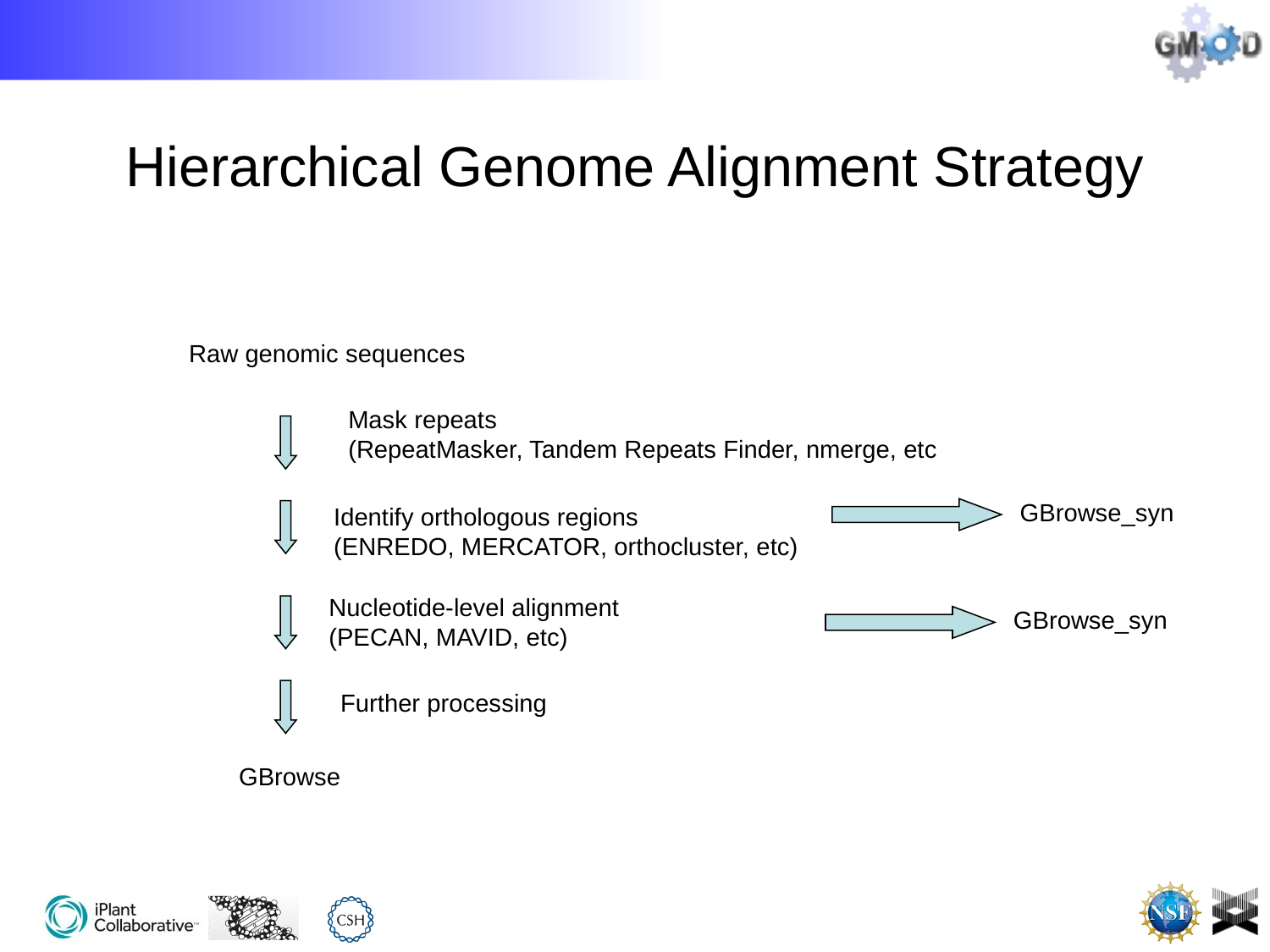

# Hierarchical Genome Alignment Strategy
Raw genomic sequences
Mask repeats
(RepeatMasker, Tandem Repeats Finder, nmerge, etc

GBrowse_syn
Identify orthologous regions
(ENREDO, MERCATOR, orthocluster, etc)

Nucleotide-level alignment
(PECAN, MAVID, etc)

GBrowse_syn

Further processing
GBrowse